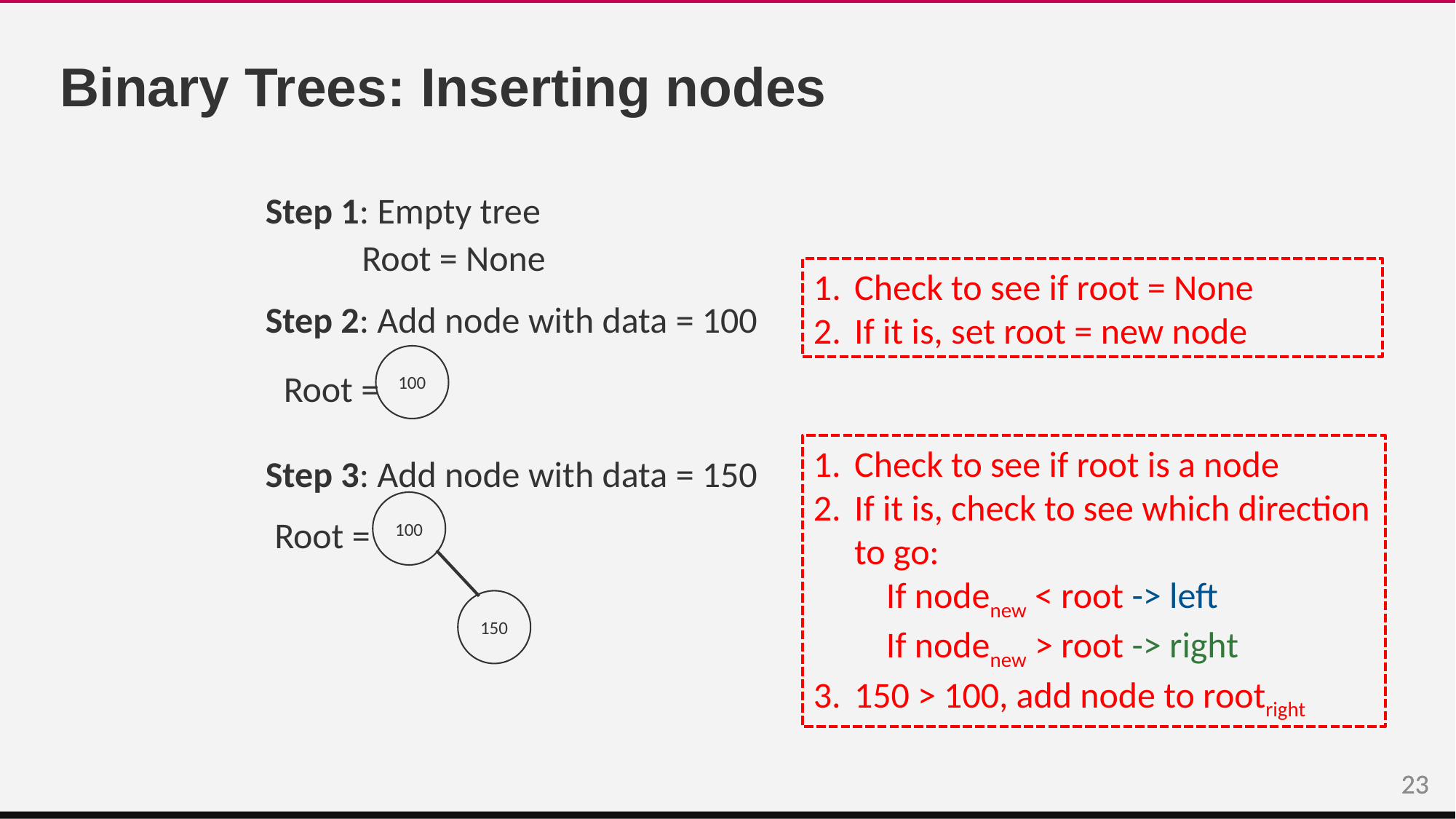

# Binary Trees: Inserting nodes
Step 1: Empty tree
Root = None
Check to see if root = None
If it is, set root = new node
Step 2: Add node with data = 100
100
Root =
Check to see if root is a node
If it is, check to see which direction to go:
If nodenew < root -> left
If nodenew > root -> right
150 > 100, add node to rootright
Step 3: Add node with data = 150
100
Root =
150